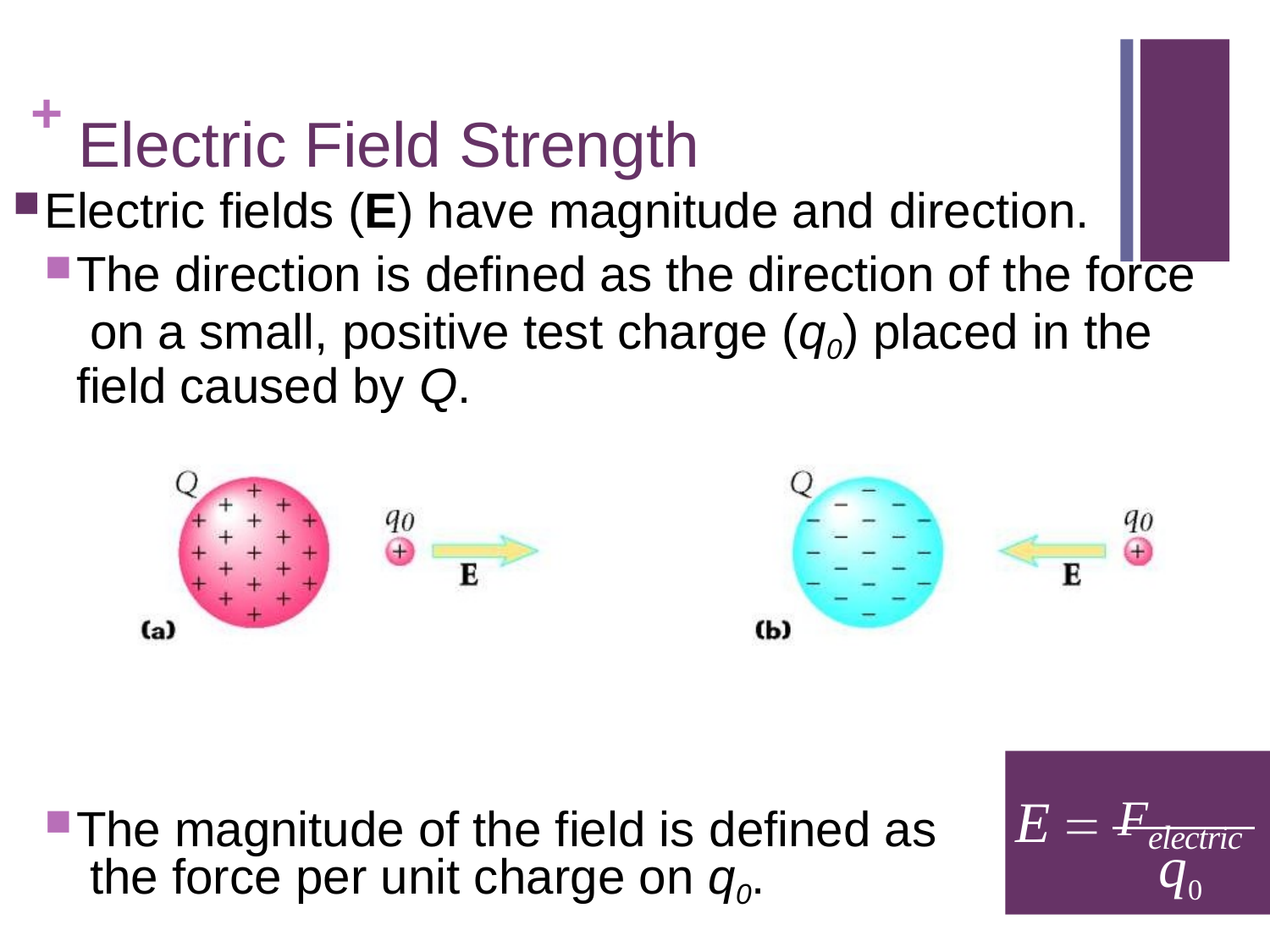

# + Electric Field Strength
Electric fields (E) have magnitude and direction.
The direction is defined as the direction of the force  on a small, positive test charge (q0) placed in the  field caused by Q.

Felectric
E

The magnitude of the field is defined as  the force per unit charge on q0.
q0